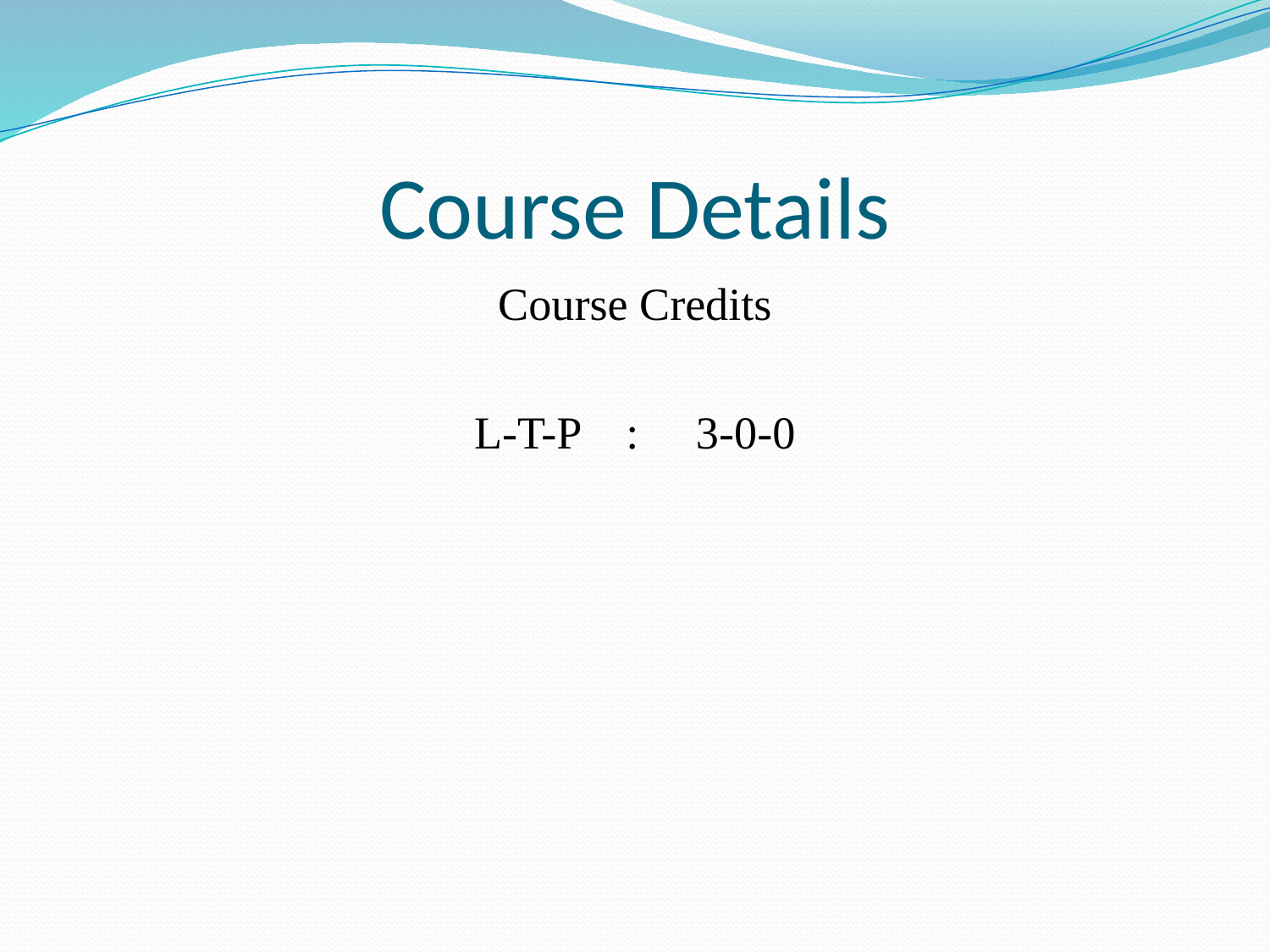

# Course Details
Course Credits

L-T-P    :     3-0-0